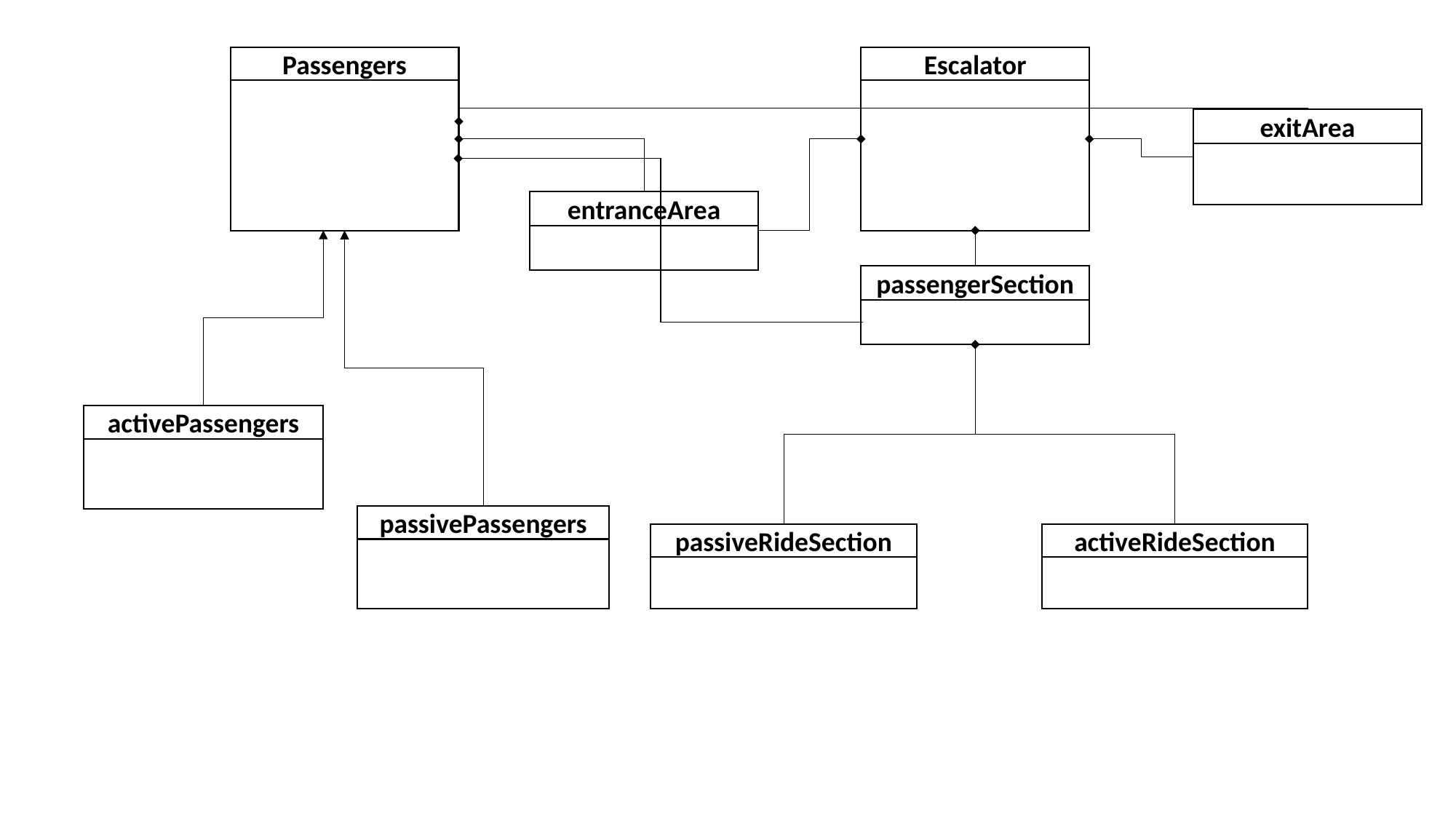

Passengers
Escalator

exitArea

entranceArea

passengerSection

activePassengers

passivePassengers
passiveRideSection

activeRideSection